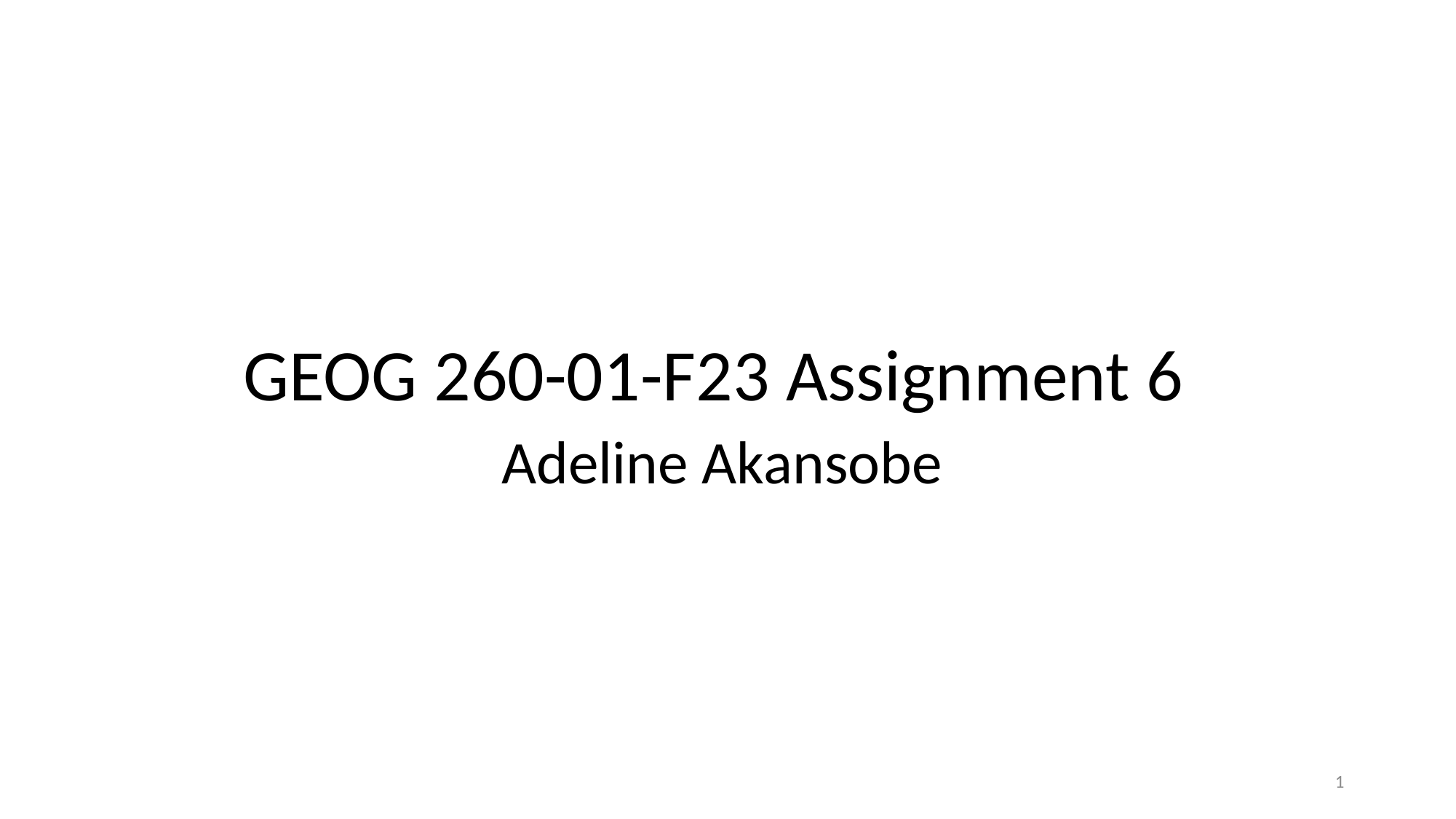

GEOG 260-01-F23 Assignment 6
Adeline Akansobe

1